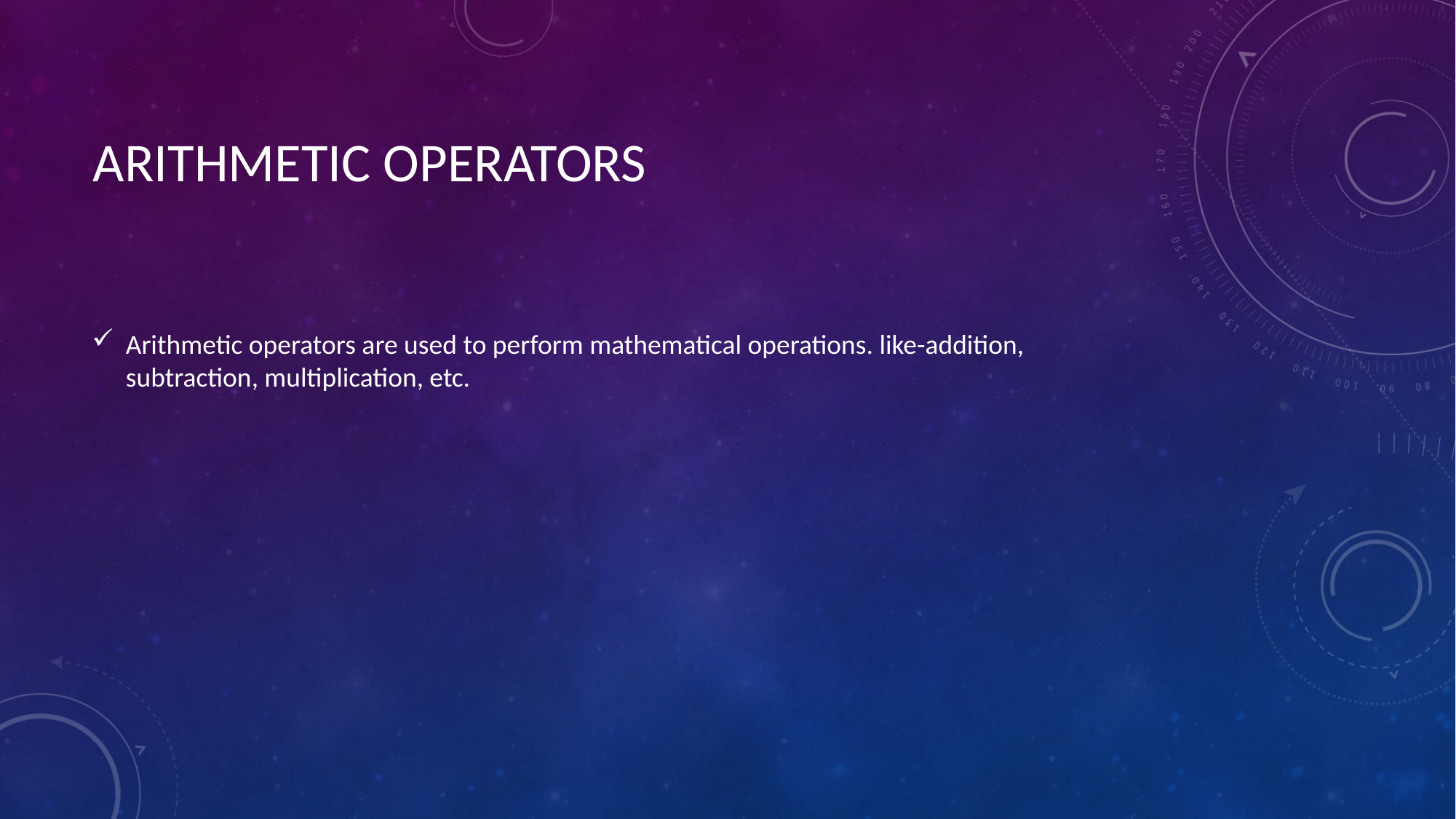

# Arithmetic Operators
Arithmetic operators are used to perform mathematical operations. like-addition, subtraction, multiplication, etc.